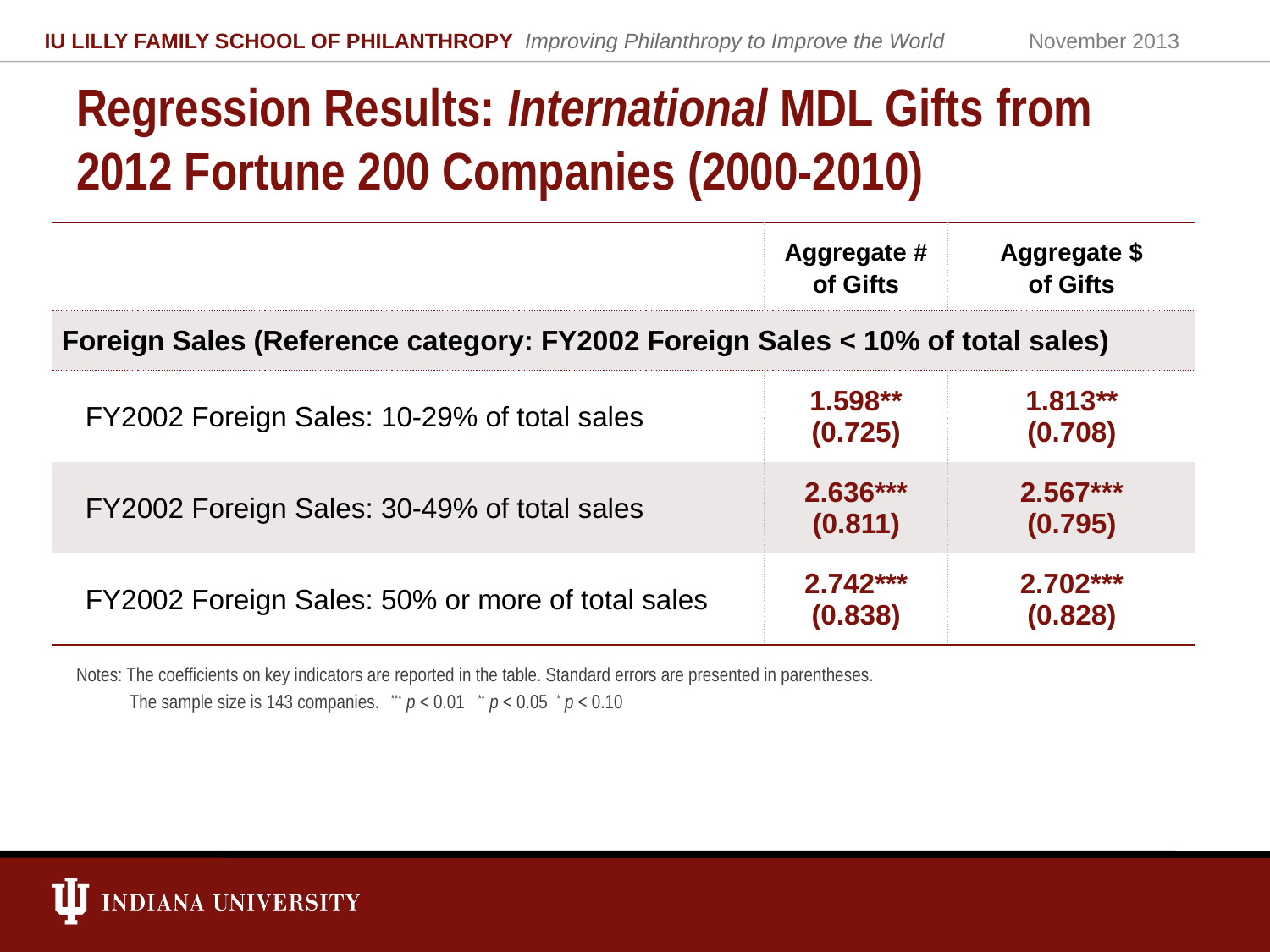

IU LILLY FAMILY SCHOOL OF PHILANTHROPY  Improving Philanthropy to Improve the World
November 2013
# Regression Results: International MDL Gifts from 2012 Fortune 200 Companies (2000-2010)
|  | Aggregate # of Gifts | Aggregate $ of Gifts |
| --- | --- | --- |
| Foreign Sales (Reference category: FY2002 Foreign Sales < 10% of total sales) |  |  |
| FY2002 Foreign Sales: 10-29% of total sales | 1.598\*\* (0.725) | 1.813\*\* (0.708) |
| FY2002 Foreign Sales: 30-49% of total sales | 2.636\*\*\* (0.811) | 2.567\*\*\* (0.795) |
| FY2002 Foreign Sales: 50% or more of total sales | 2.742\*\*\* (0.838) | 2.702\*\*\* (0.828) |
Notes: The coefficients on key indicators are reported in the table. Standard errors are presented in parentheses.
            The sample size is 143 companies.   *** p < 0.01   ** p < 0.05  * p < 0.10